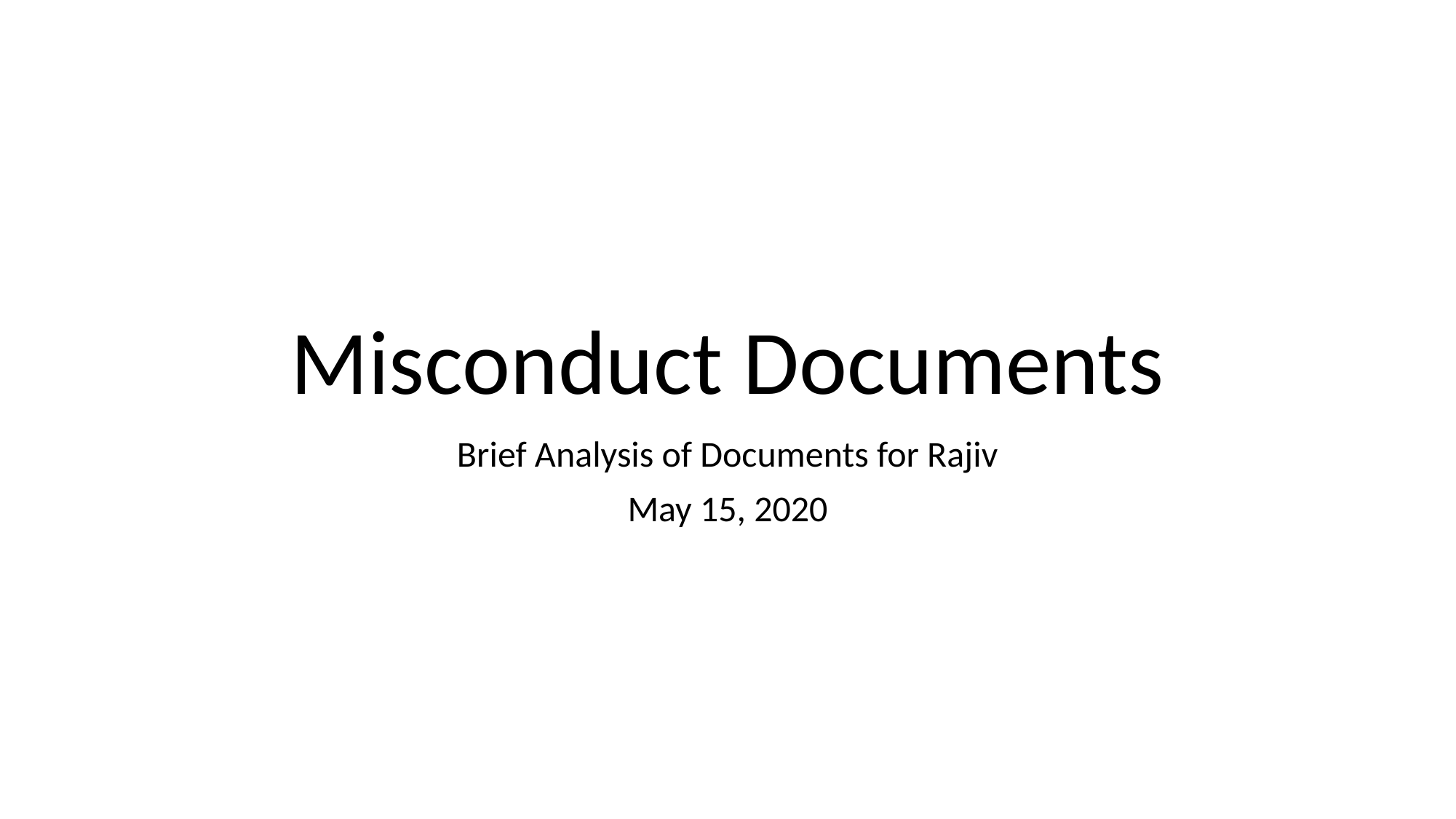

# Misconduct Documents
Brief Analysis of Documents for Rajiv
May 15, 2020